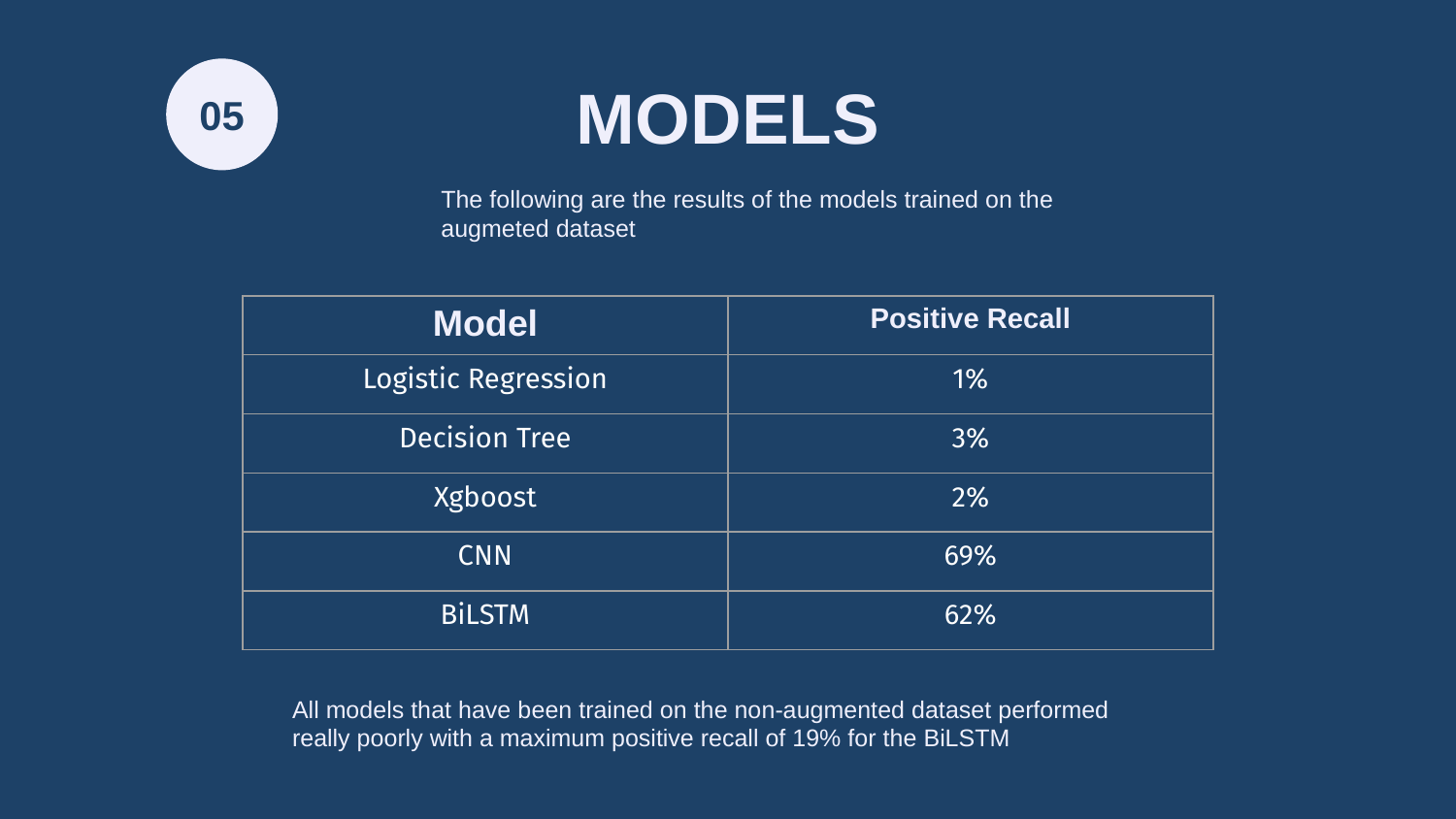

# MODELS
05
The following are the results of the models trained on the augmeted dataset
| Model | Positive Recall |
| --- | --- |
| Logistic Regression | 1% |
| Decision Tree | 3% |
| Xgboost | 2% |
| CNN | 69% |
| BiLSTM | 62% |
All models that have been trained on the non-augmented dataset performed really poorly with a maximum positive recall of 19% for the BiLSTM